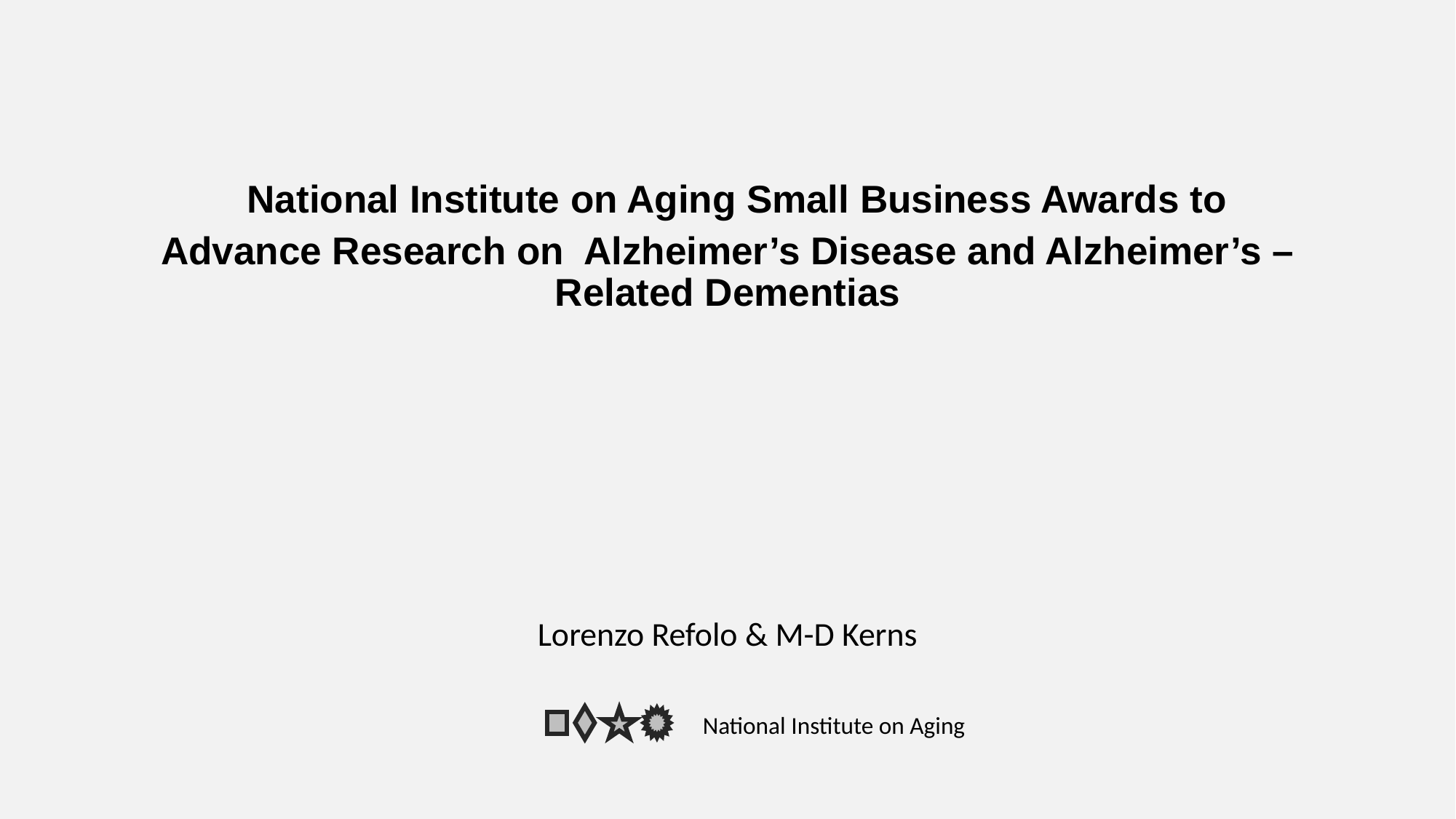

# National Institute on Aging Small Business Awards to Advance Research on  Alzheimer’s Disease and Alzheimer’s –Related Dementias

Lorenzo Refolo & M-D Kerns
National Institute on Aging